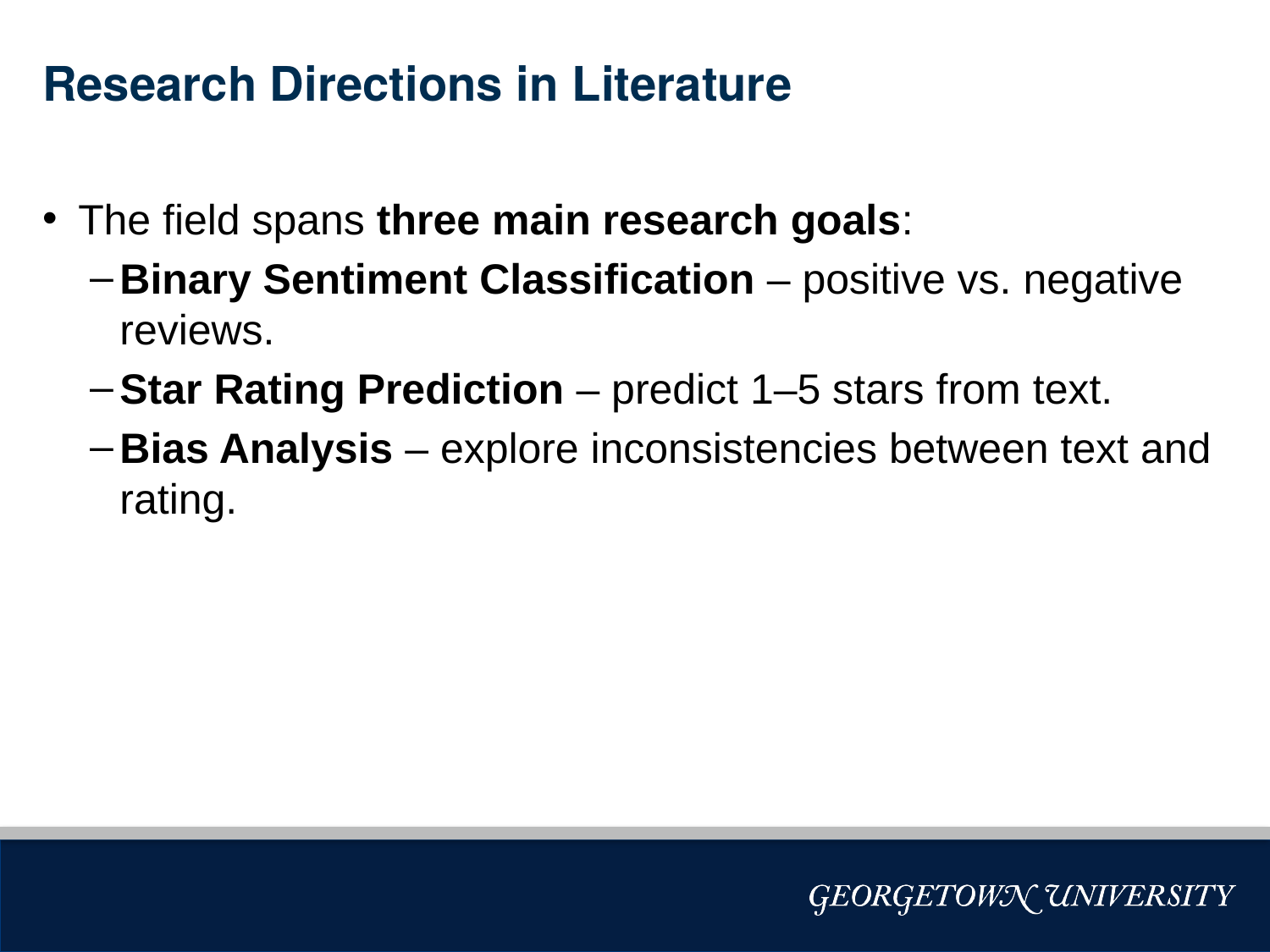

# Research Directions in Literature
The field spans three main research goals:
Binary Sentiment Classification – positive vs. negative reviews.
Star Rating Prediction – predict 1–5 stars from text.
Bias Analysis – explore inconsistencies between text and rating.